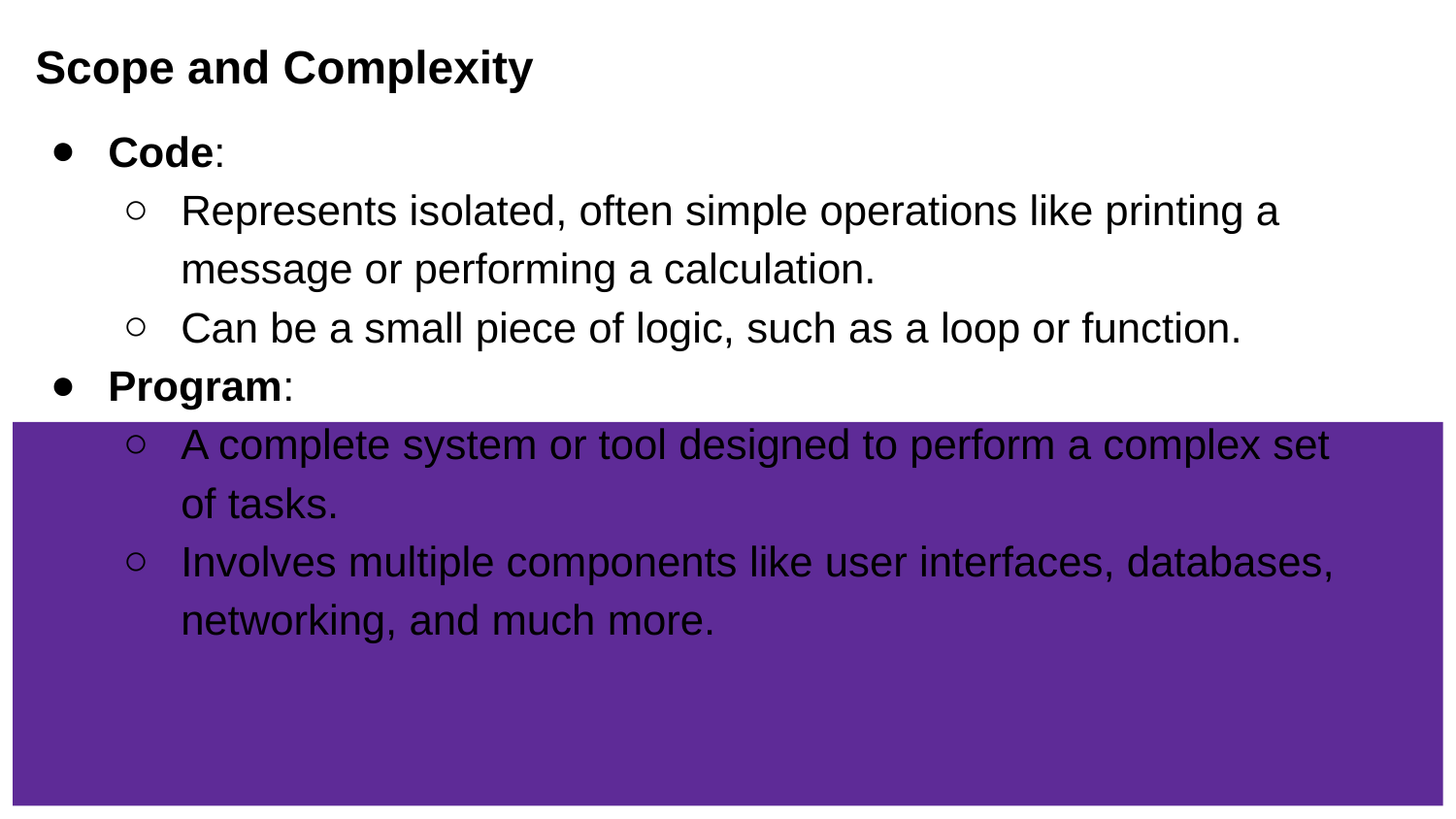

Scope and Complexity
Code:
Represents isolated, often simple operations like printing a message or performing a calculation.
Can be a small piece of logic, such as a loop or function.
Program:
A complete system or tool designed to perform a complex set of tasks.
Involves multiple components like user interfaces, databases, networking, and much more.